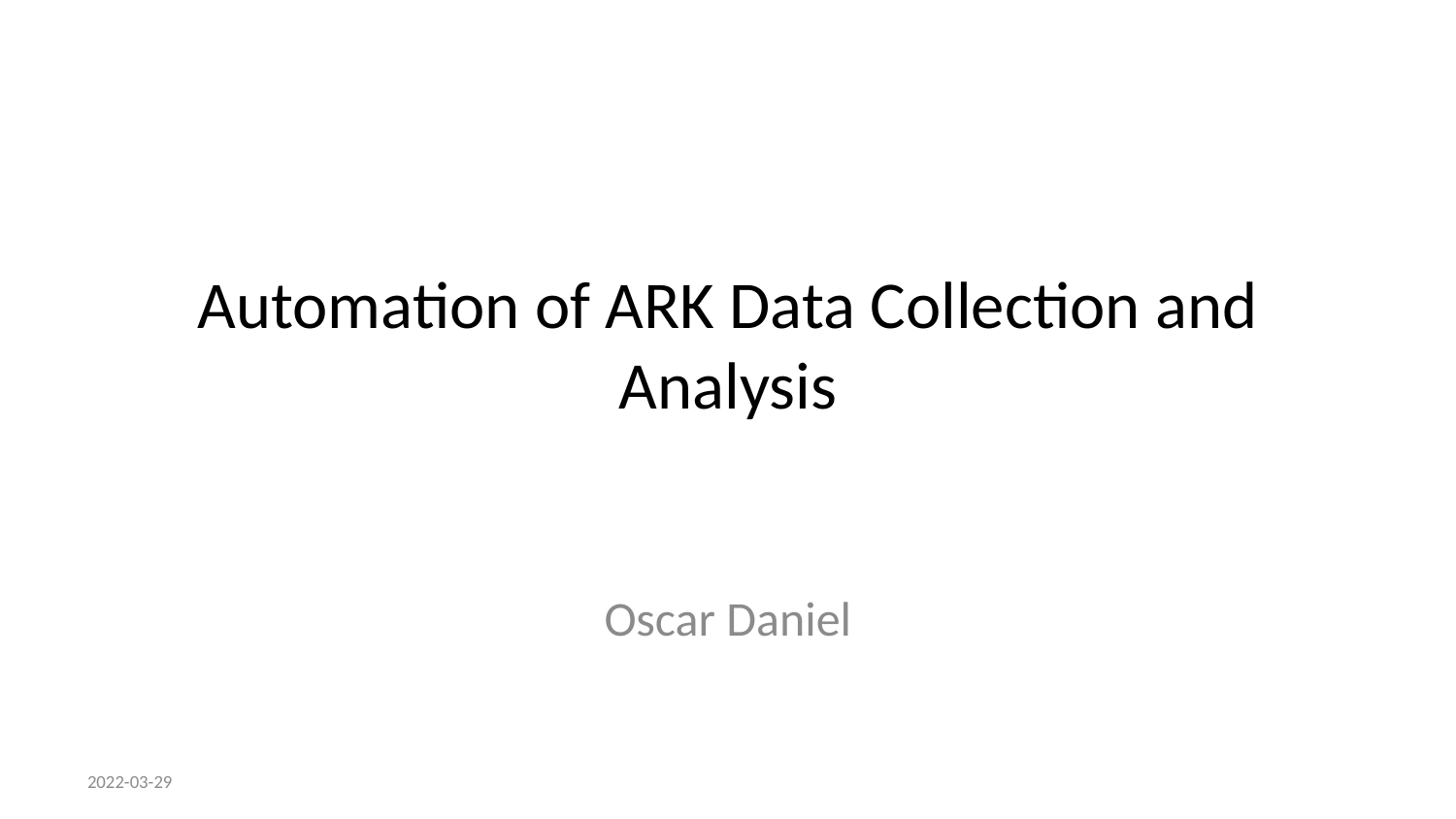

# Automation of ARK Data Collection and Analysis
Oscar Daniel
2022-03-29